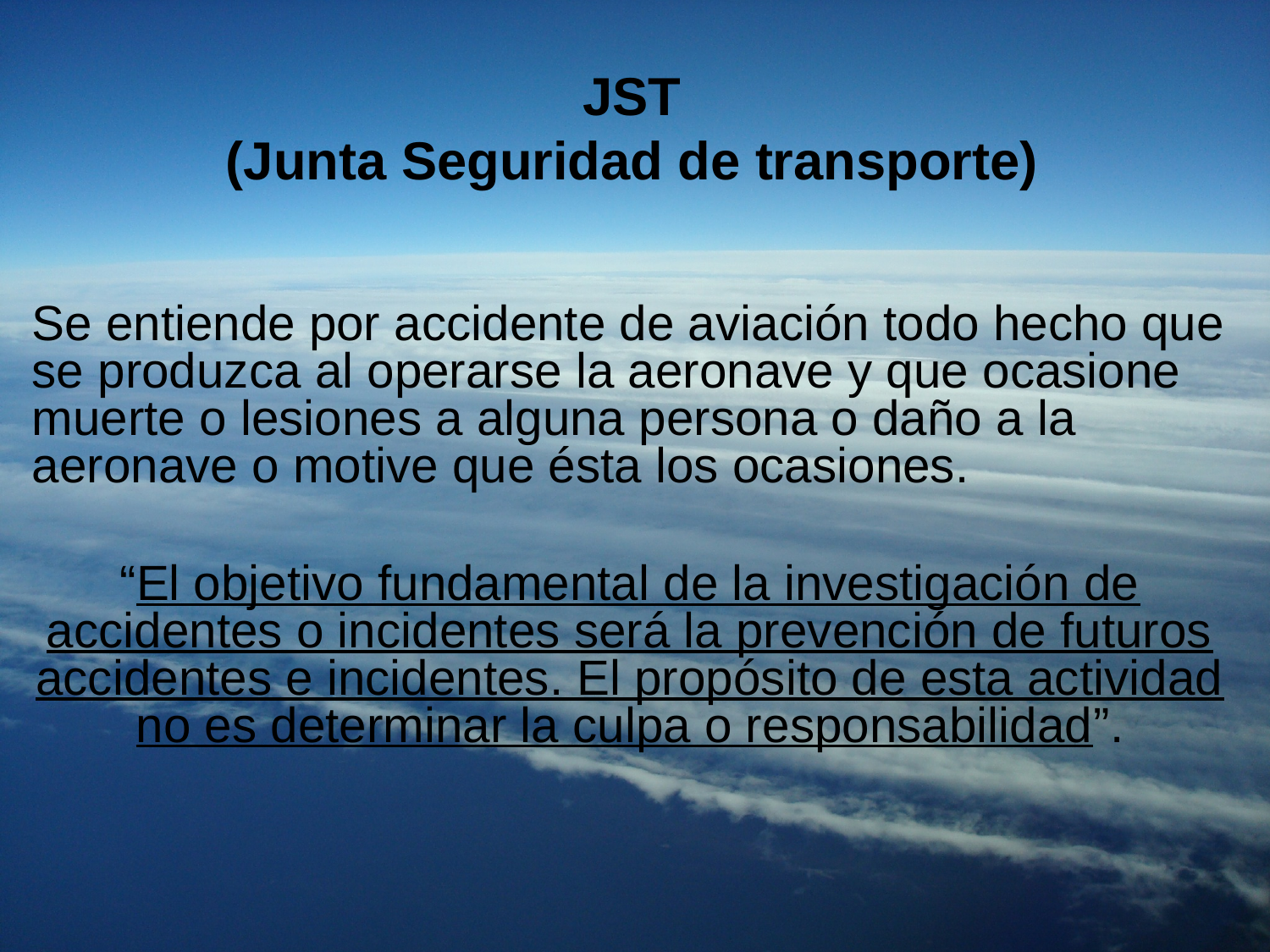

# JST (Junta Seguridad de transporte)
Se entiende por accidente de aviación todo hecho que se produzca al operarse la aeronave y que ocasione muerte o lesiones a alguna persona o daño a la aeronave o motive que ésta los ocasiones.

“El objetivo fundamental de la investigación de accidentes o incidentes será la prevención de futuros accidentes e incidentes. El propósito de esta actividad no es determinar la culpa o responsabilidad”.